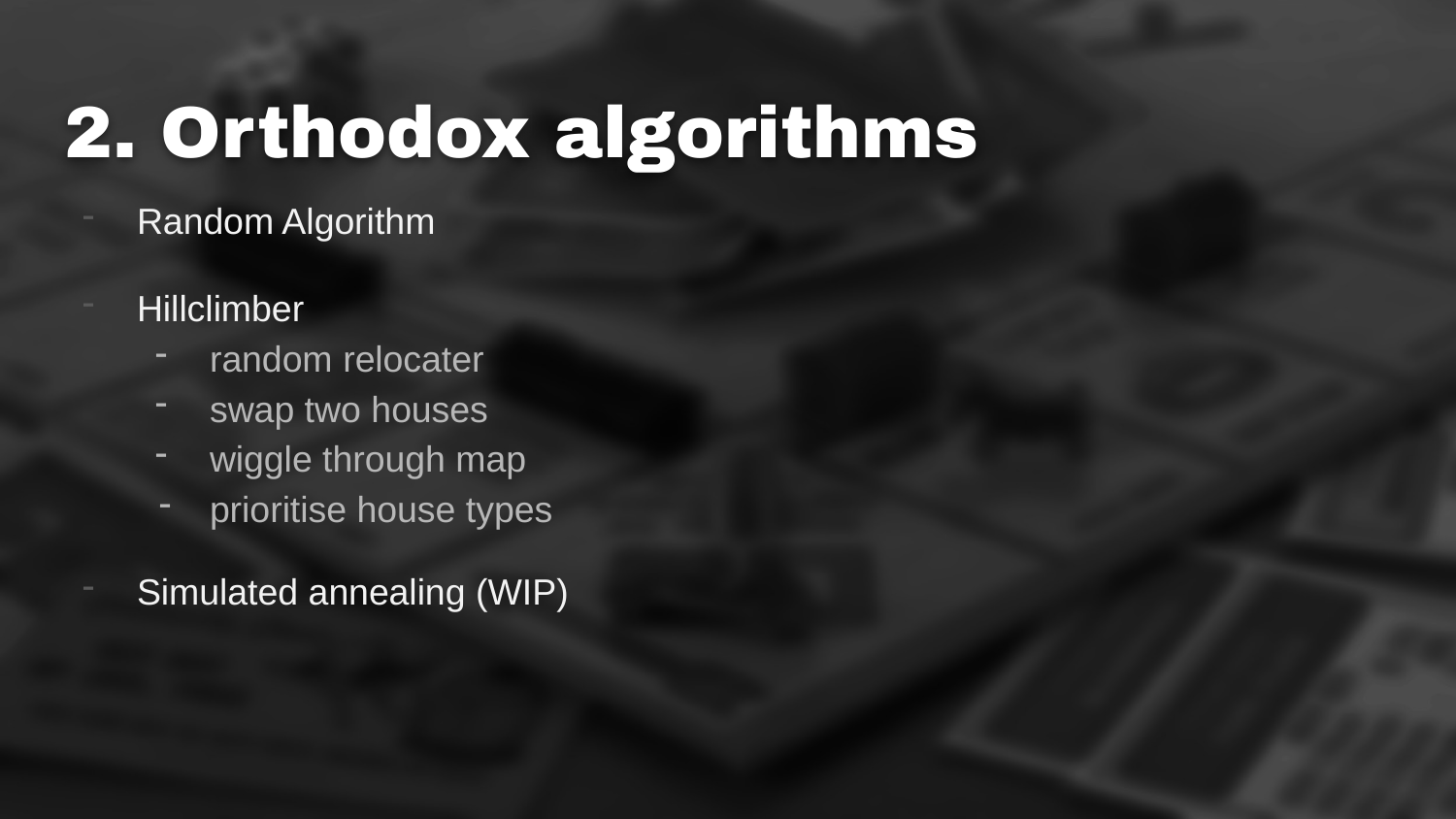

# 2. Orthodox algorithms
Random Algorithm
Hillclimber
random relocater
swap two houses
wiggle through map
prioritise house types
Simulated annealing (WIP)